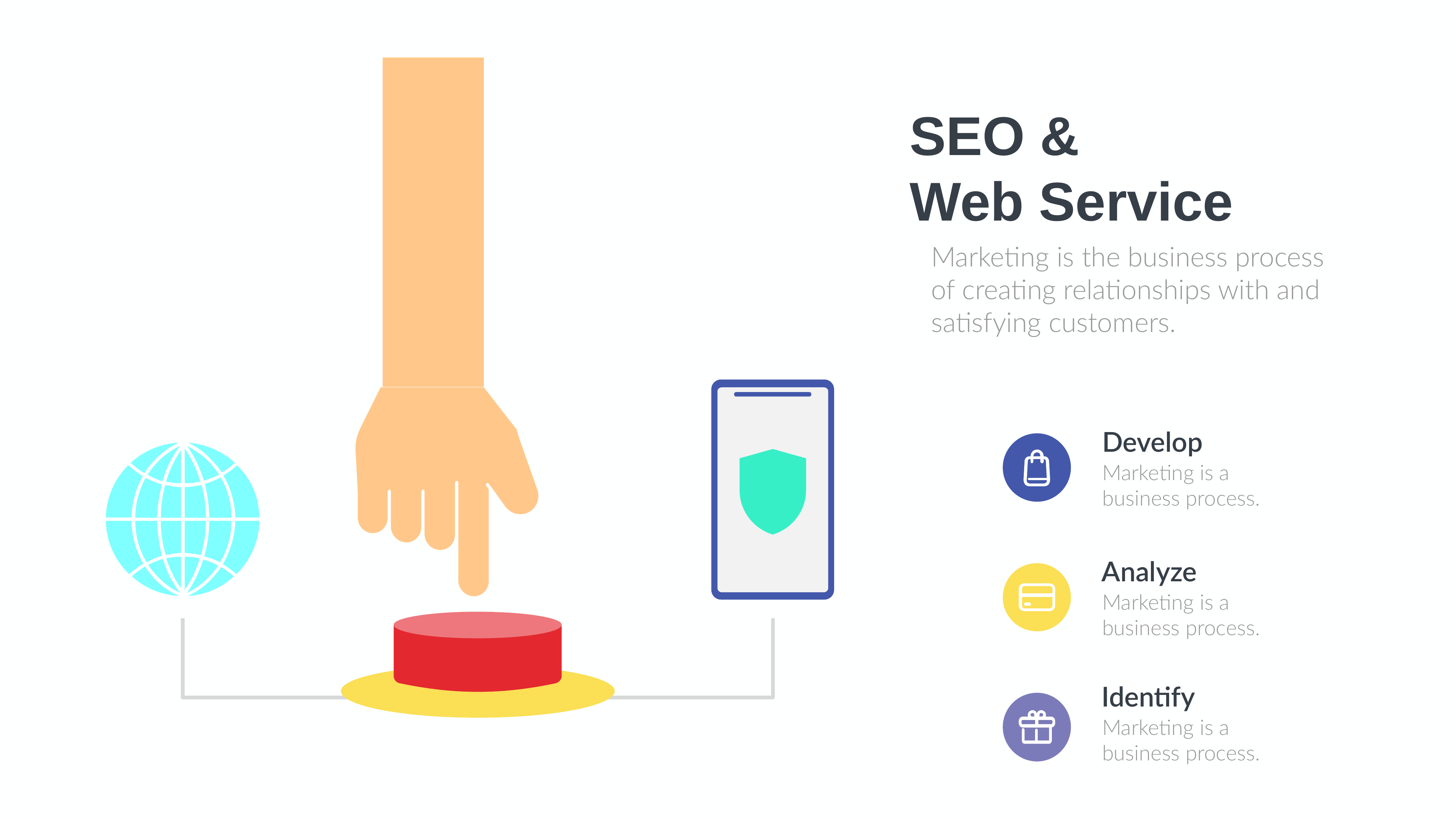

SEO &
Web Service
Marketing is the business process
of creating relationships with and satisfying customers.

Develop
Marketing is a
business process.

Analyze
Marketing is a
business process.

Identify
Marketing is a
business process.